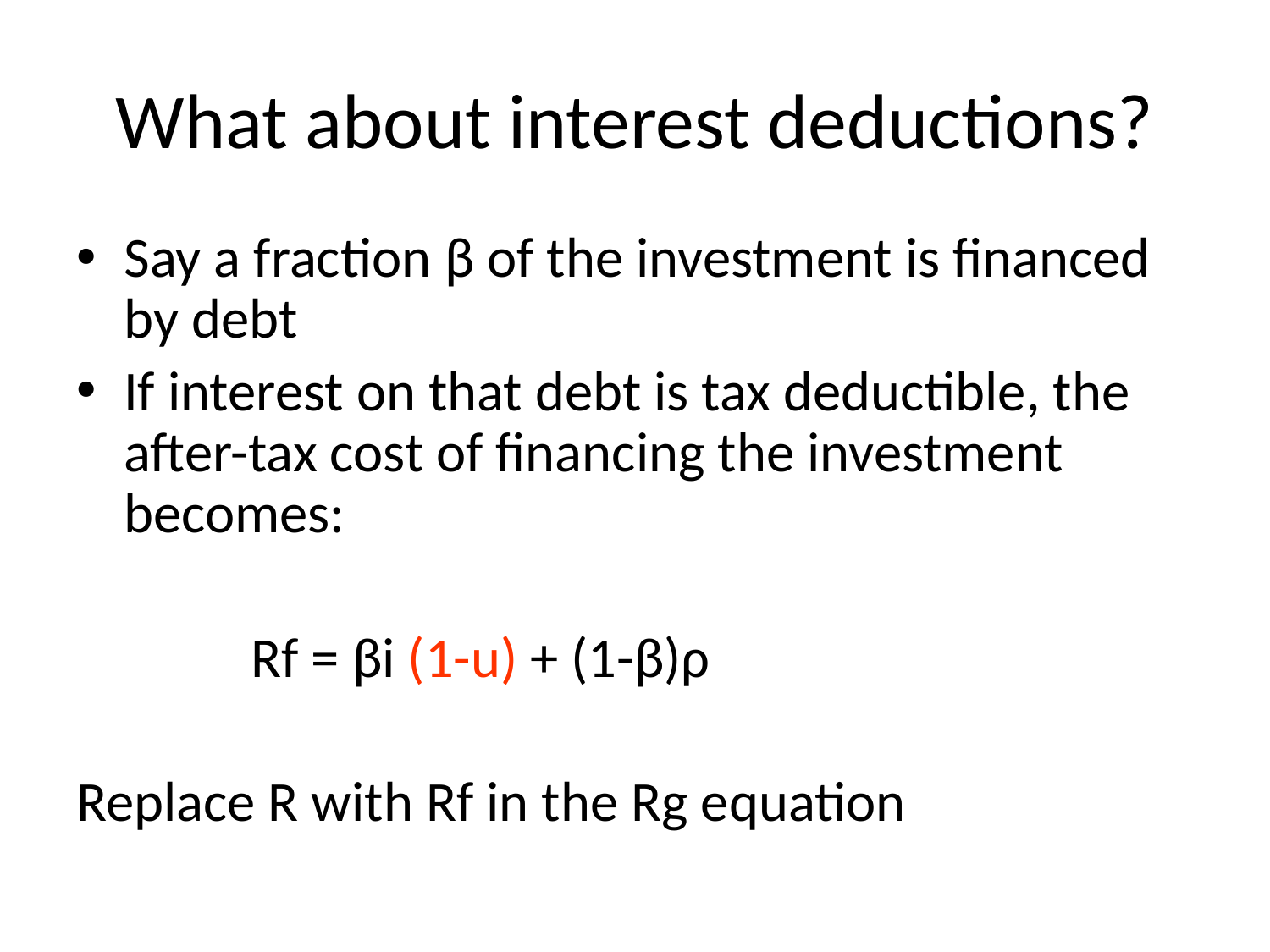

# What about interest deductions?
Say a fraction β of the investment is financed by debt
If interest on that debt is tax deductible, the after-tax cost of financing the investment becomes:

		Rf = βi (1-u) + (1-β)ρ

Replace R with Rf in the Rg equation